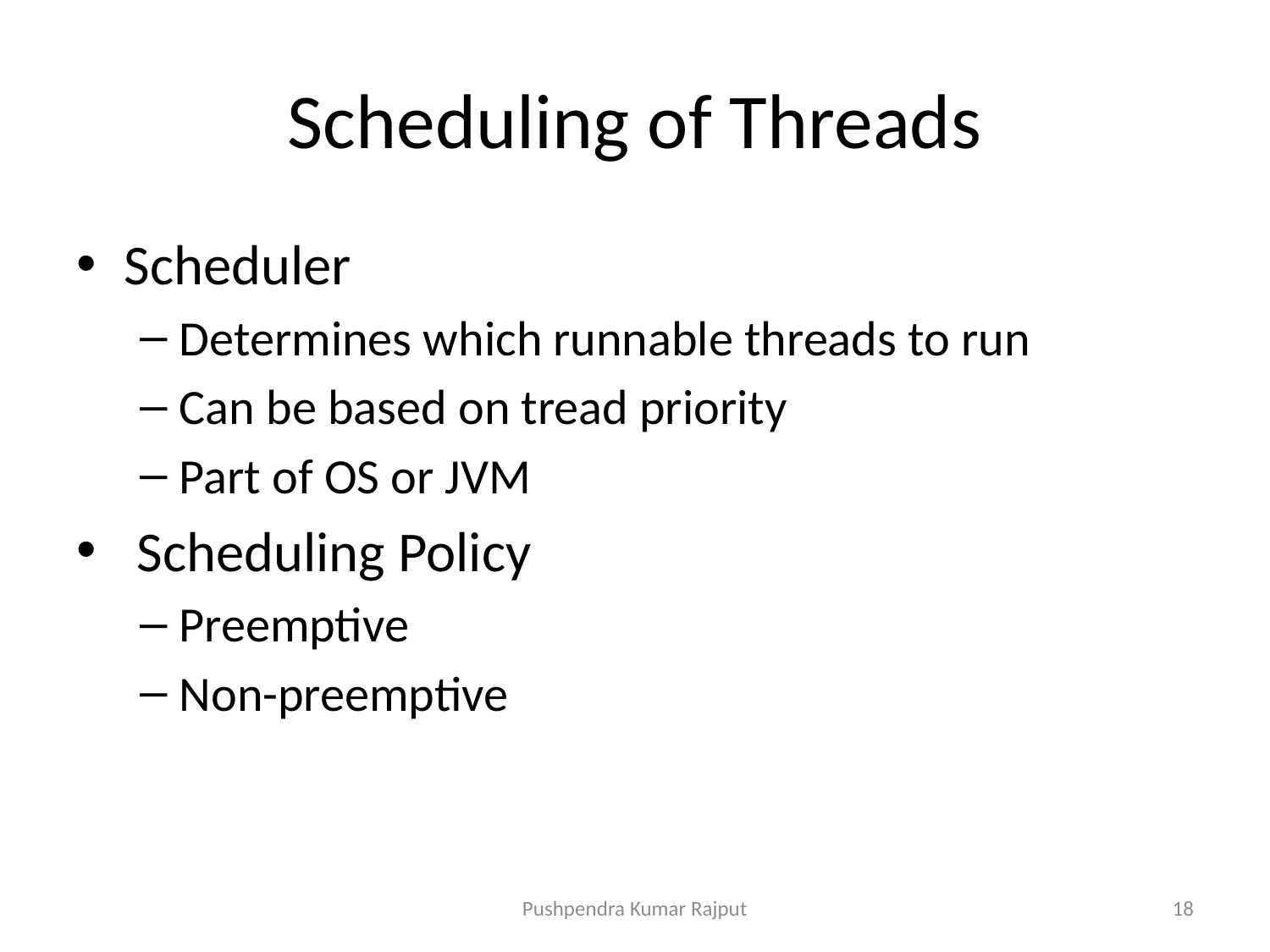

# Scheduling of Threads
Scheduler
Determines which runnable threads to run
Can be based on tread priority
Part of OS or JVM
 Scheduling Policy
Preemptive
Non-preemptive
Pushpendra Kumar Rajput
18